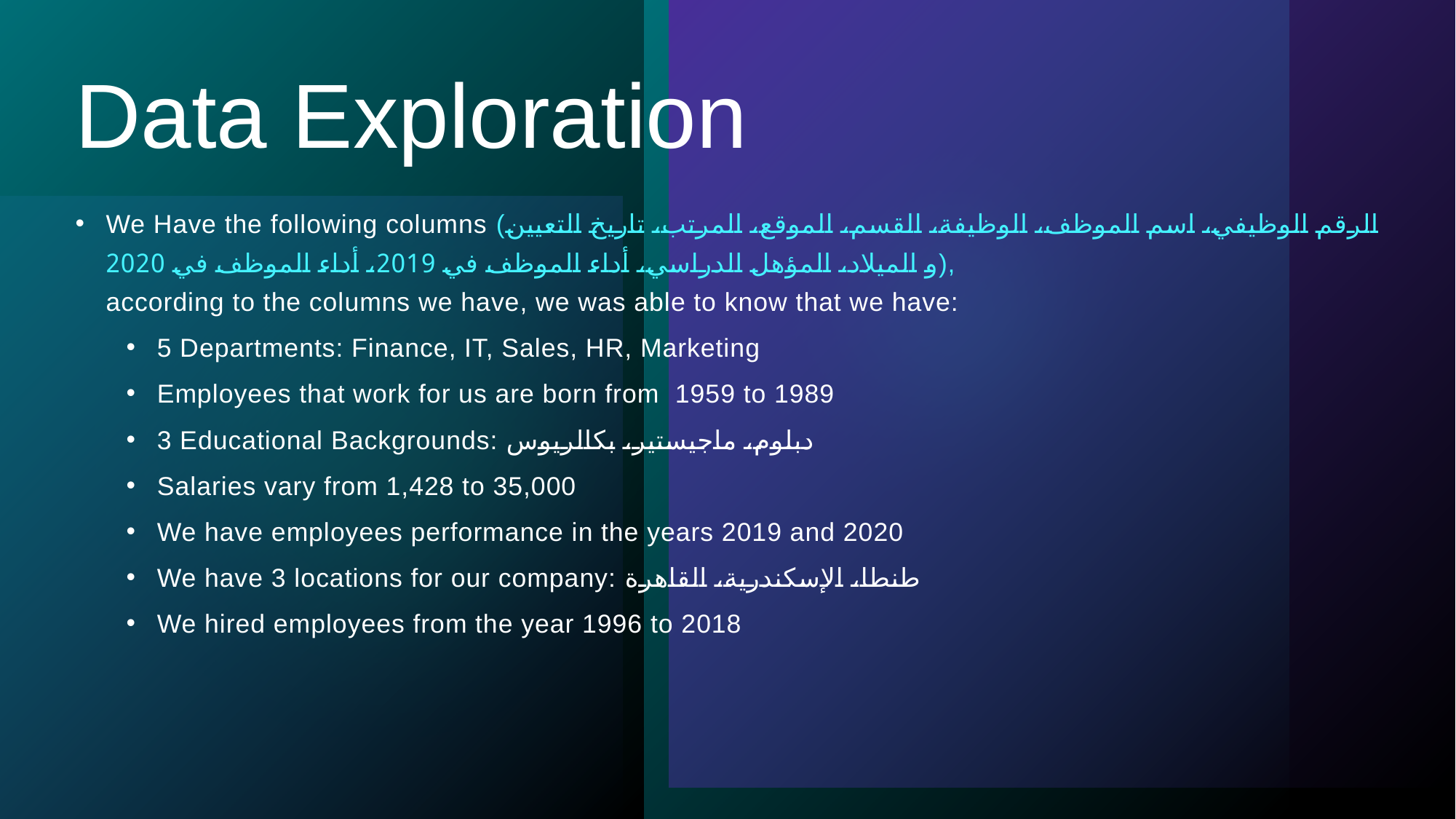

# Data Exploration
We Have the following columns (الرقم الوظيفي، اسم الموظف، الوظيفة، القسم، الموقع، المرتب، تاريخ التعيين و الميلاد، المؤهل الدراسي، أداء الموظف في 2019، أداء الموظف في 2020),
according to the columns we have, we was able to know that we have:
5 Departments: Finance, IT, Sales, HR, Marketing
Employees that work for us are born from  1959 to 1989
3 Educational Backgrounds: دبلوم، ماجيستير، بكالريوس
Salaries vary from 1,428 to 35,000
We have employees performance in the years 2019 and 2020
We have 3 locations for our company: طنطا، الإسكندرية، القاهرة
We hired employees from the year 1996 to 2018